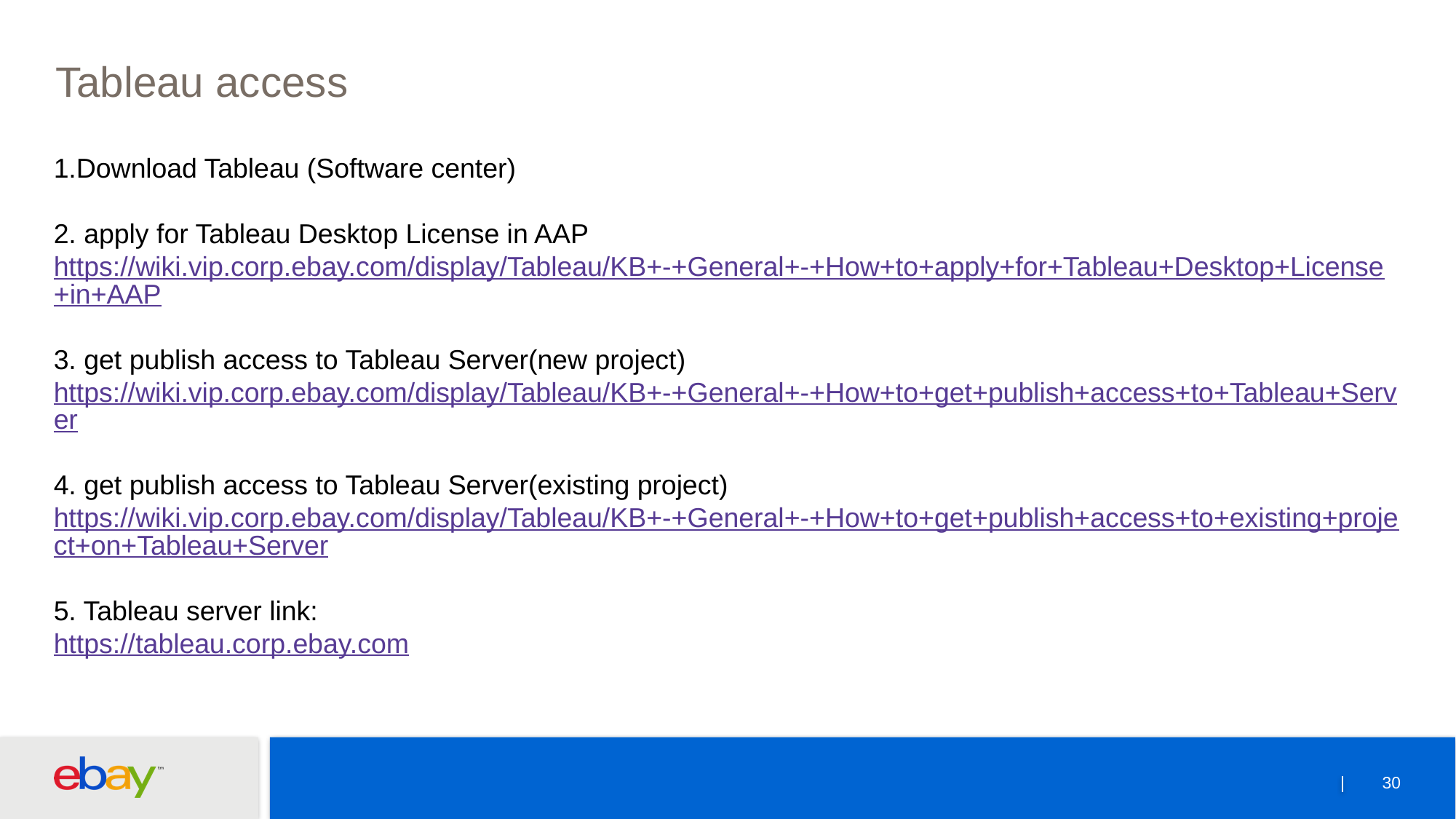

# Tableau access
1.Download Tableau (Software center)

2. apply for Tableau Desktop License in AAP
https://wiki.vip.corp.ebay.com/display/Tableau/KB+-+General+-+How+to+apply+for+Tableau+Desktop+License+in+AAP

3. get publish access to Tableau Server(new project)
https://wiki.vip.corp.ebay.com/display/Tableau/KB+-+General+-+How+to+get+publish+access+to+Tableau+Server

4. get publish access to Tableau Server(existing project)
https://wiki.vip.corp.ebay.com/display/Tableau/KB+-+General+-+How+to+get+publish+access+to+existing+project+on+Tableau+Server

5. Tableau server link:
https://tableau.corp.ebay.com

30